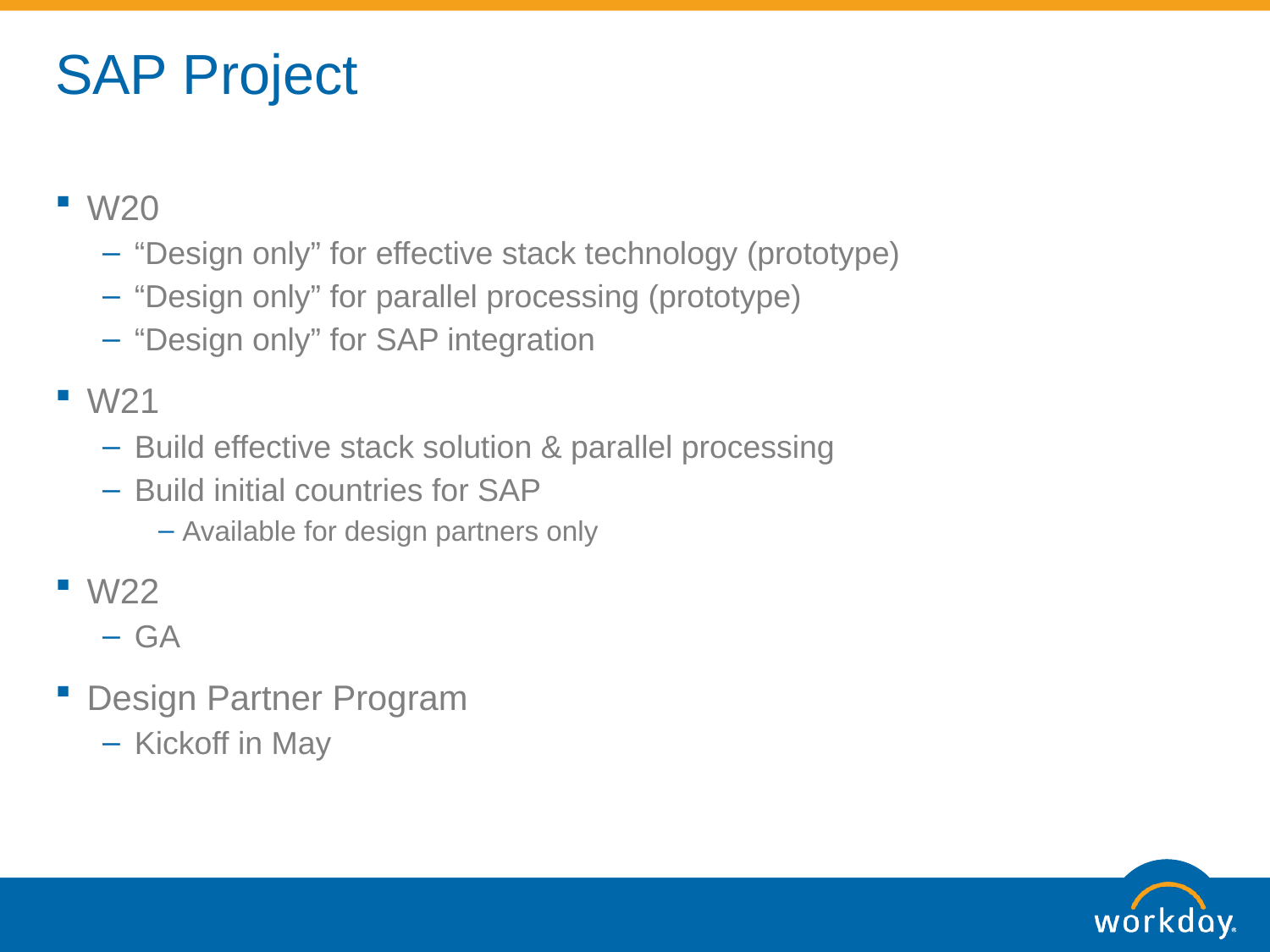

# SAP Project
W20
“Design only” for effective stack technology (prototype)
“Design only” for parallel processing (prototype)
“Design only” for SAP integration
W21
Build effective stack solution & parallel processing
Build initial countries for SAP
 Available for design partners only
W22
GA
Design Partner Program
Kickoff in May
WORKDAY CONFIDENTIAL